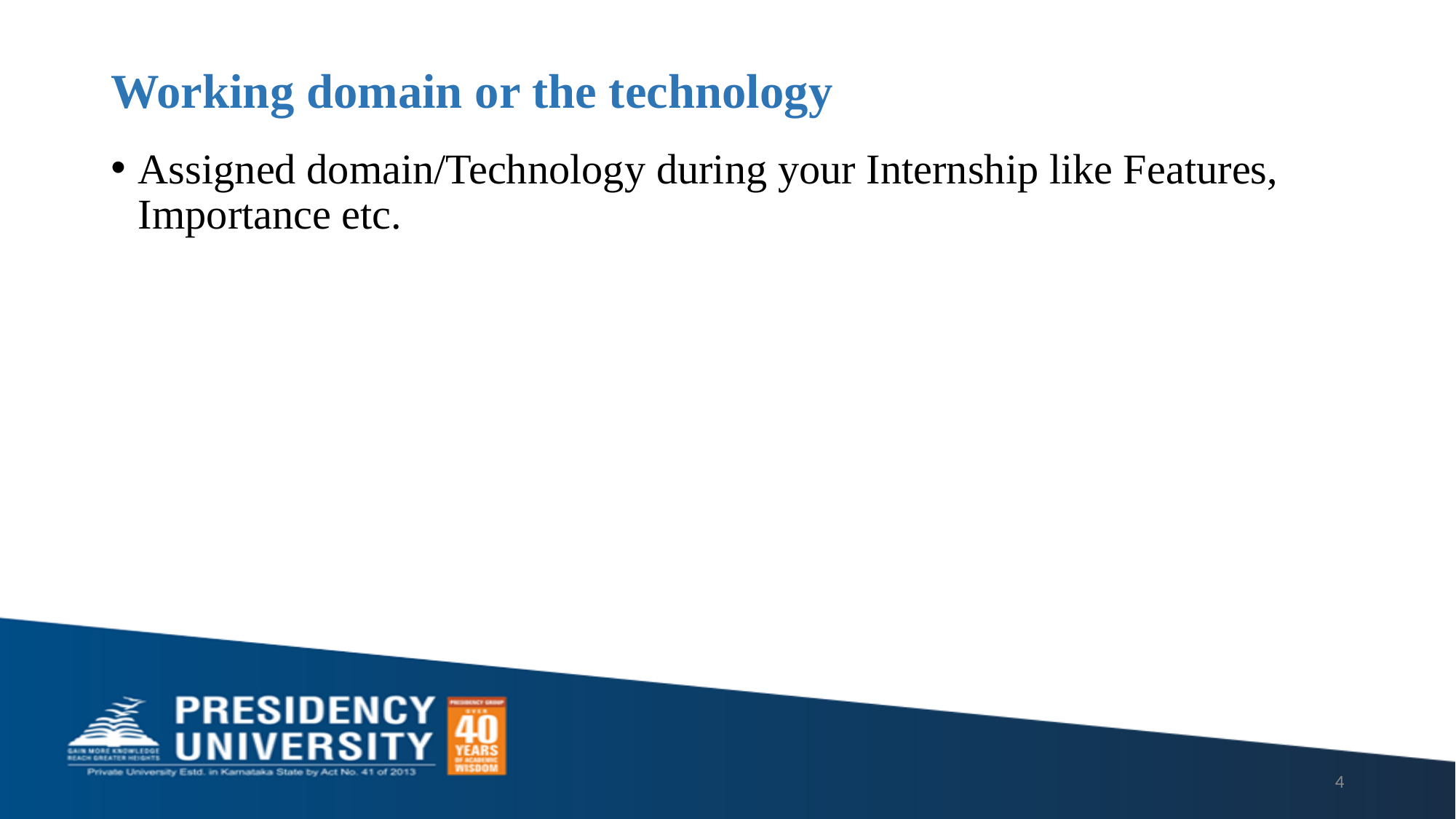

# Working domain or the technology
Assigned domain/Technology during your Internship like Features, Importance etc.
4